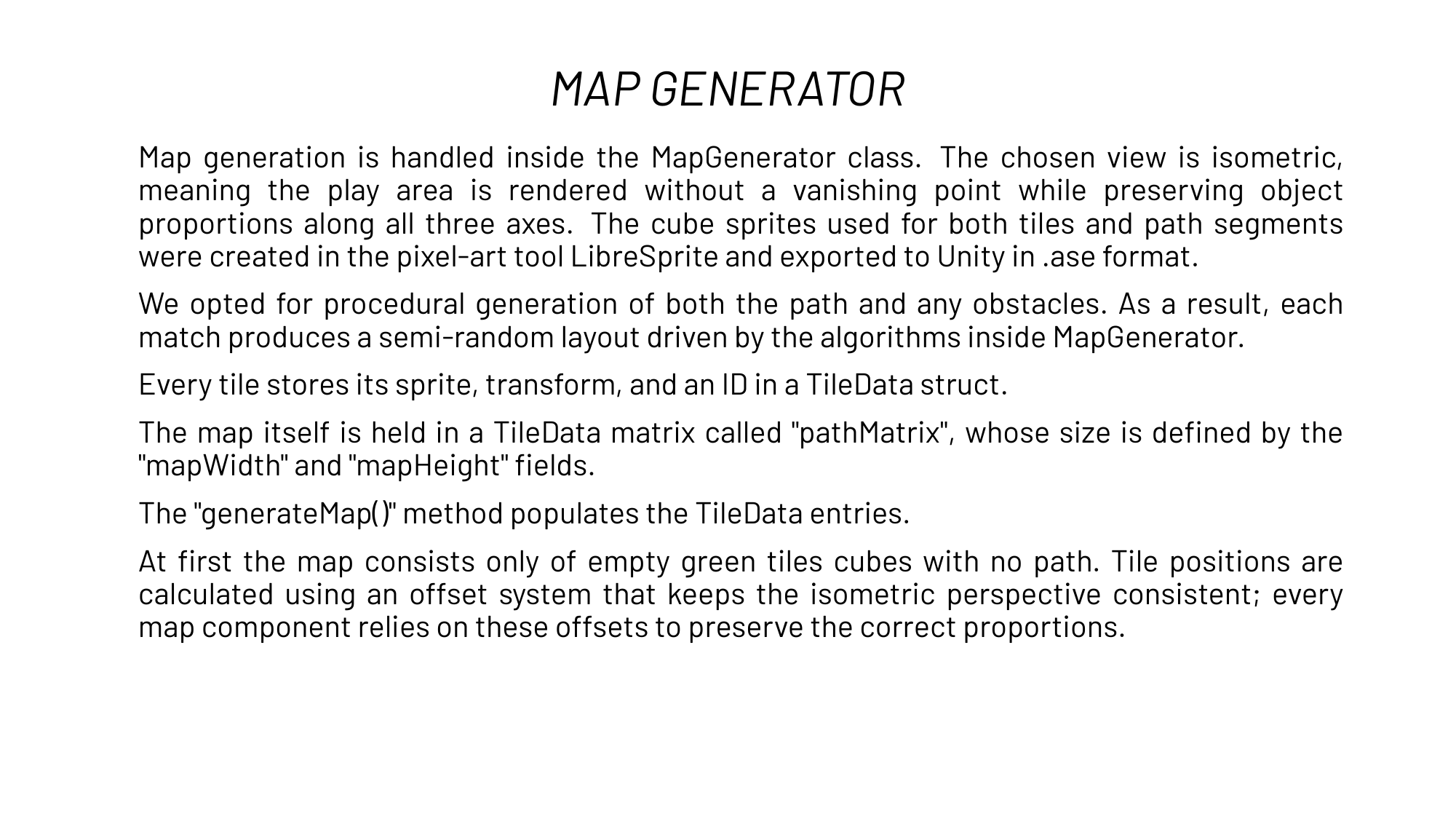

# MAP GENERATOR
Map generation is handled inside the MapGenerator class.  The chosen view is isometric, meaning the play area is rendered without a vanishing point while preserving object proportions along all three axes.  The cube sprites used for both tiles and path segments were created in the pixel-art tool LibreSprite and exported to Unity in .ase format.
We opted for procedural generation of both the path and any obstacles. As a result, each match produces a semi-random layout driven by the algorithms inside MapGenerator.
Every tile stores its sprite, transform, and an ID in a TileData struct.
The map itself is held in a TileData matrix called "pathMatrix", whose size is defined by the "mapWidth" and "mapHeight" fields.
The "generateMap()" method populates the TileData entries.
At first the map consists only of empty green tiles cubes with no path. Tile positions are calculated using an offset system that keeps the isometric perspective consistent; every map component relies on these offsets to preserve the correct proportions.